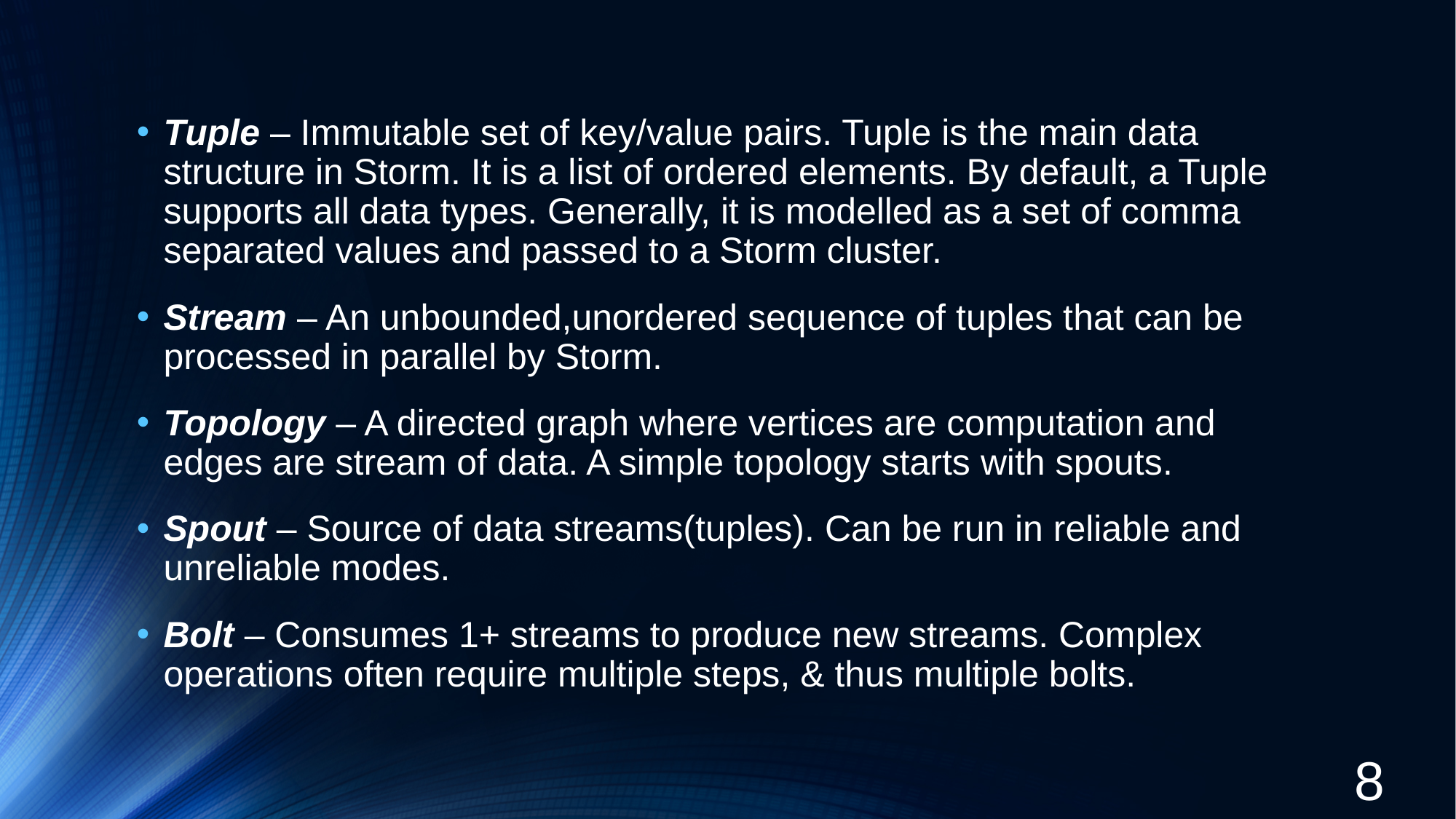

Tuple – Immutable set of key/value pairs. Tuple is the main data structure in Storm. It is a list of ordered elements. By default, a Tuple supports all data types. Generally, it is modelled as a set of comma separated values and passed to a Storm cluster.
Stream – An unbounded,unordered sequence of tuples that can be processed in parallel by Storm.
Topology – A directed graph where vertices are computation and edges are stream of data. A simple topology starts with spouts.
Spout – Source of data streams(tuples). Can be run in reliable and unreliable modes.
Bolt – Consumes 1+ streams to produce new streams. Complex operations often require multiple steps, & thus multiple bolts.
8